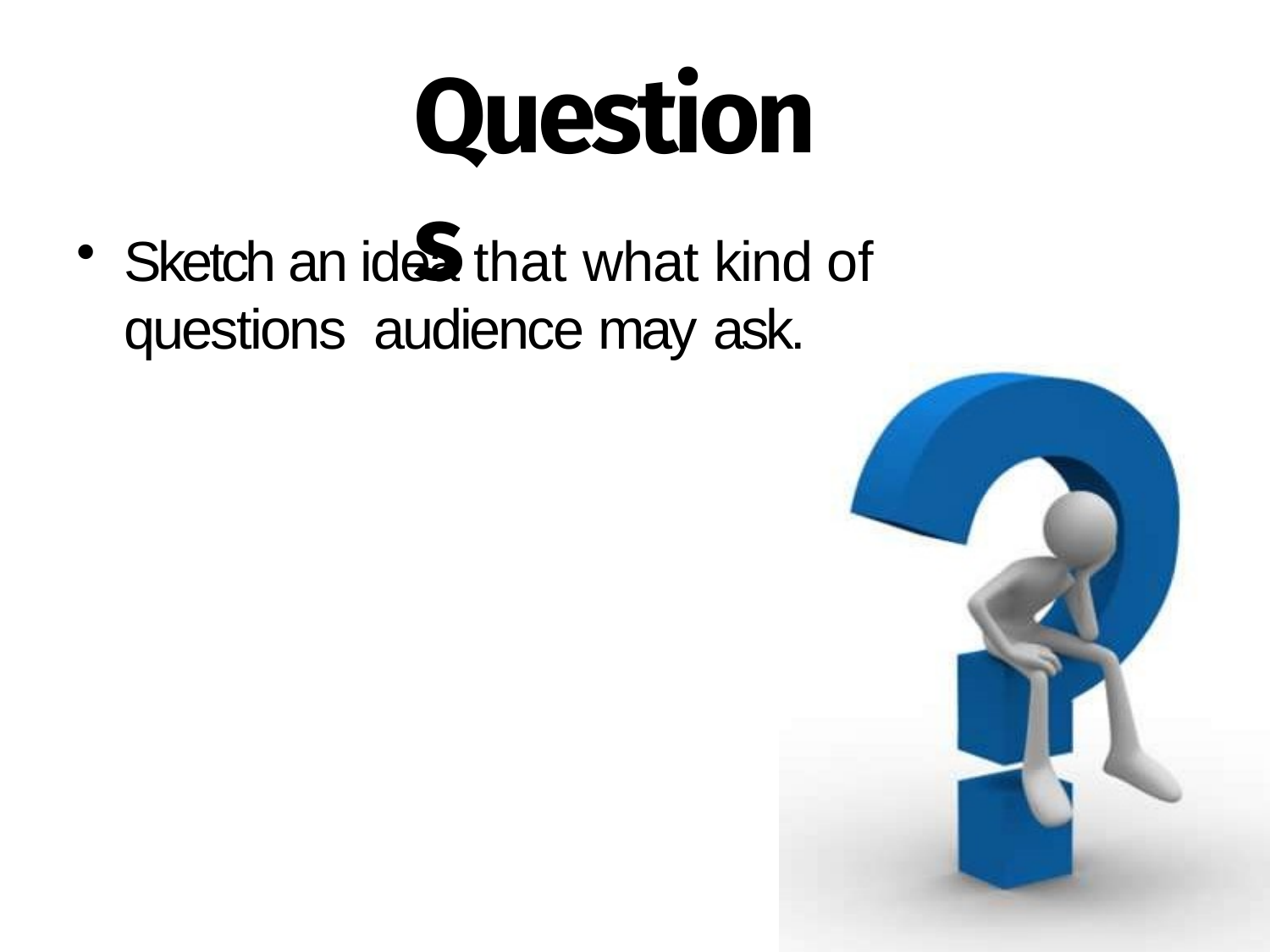

# Questions
Sketch an idea that what kind of questions  audience may ask.